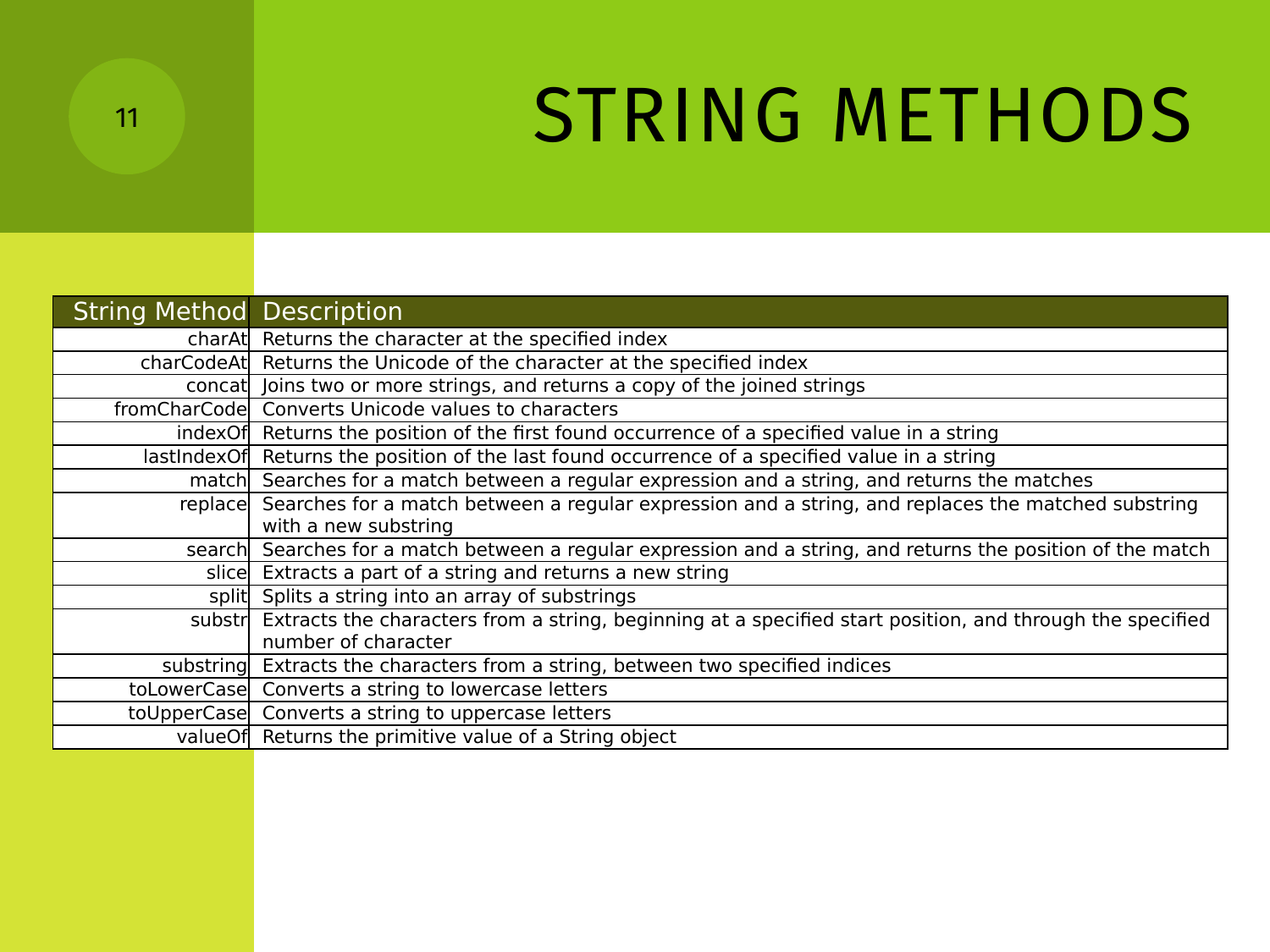

# String methods
11

| String Method | Description |
| --- | --- |
| charAt | Returns the character at the specified index |
| charCodeAt | Returns the Unicode of the character at the specified index |
| concat | Joins two or more strings, and returns a copy of the joined strings |
| fromCharCode | Converts Unicode values to characters |
| indexOf | Returns the position of the first found occurrence of a specified value in a string |
| lastIndexOf | Returns the position of the last found occurrence of a specified value in a string |
| match | Searches for a match between a regular expression and a string, and returns the matches |
| replace | Searches for a match between a regular expression and a string, and replaces the matched substring with a new substring |
| search | Searches for a match between a regular expression and a string, and returns the position of the match |
| slice | Extracts a part of a string and returns a new string |
| split | Splits a string into an array of substrings |
| substr | Extracts the characters from a string, beginning at a specified start position, and through the specified number of character |
| substring | Extracts the characters from a string, between two specified indices |
| toLowerCase | Converts a string to lowercase letters |
| toUpperCase | Converts a string to uppercase letters |
| valueOf | Returns the primitive value of a String object |